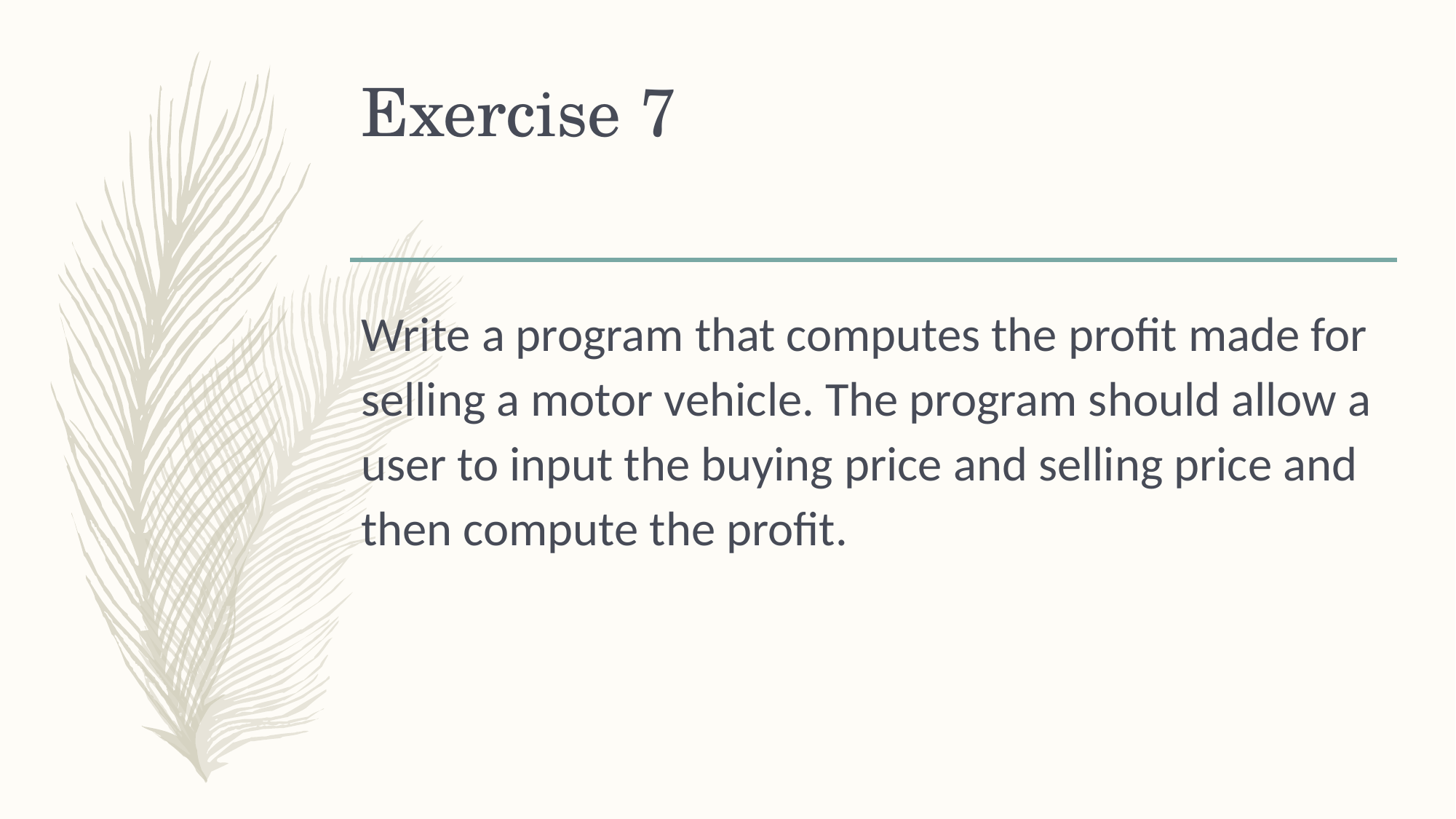

# Exercise 7
Write a program that computes the profit made for selling a motor vehicle. The program should allow a user to input the buying price and selling price and then compute the profit.